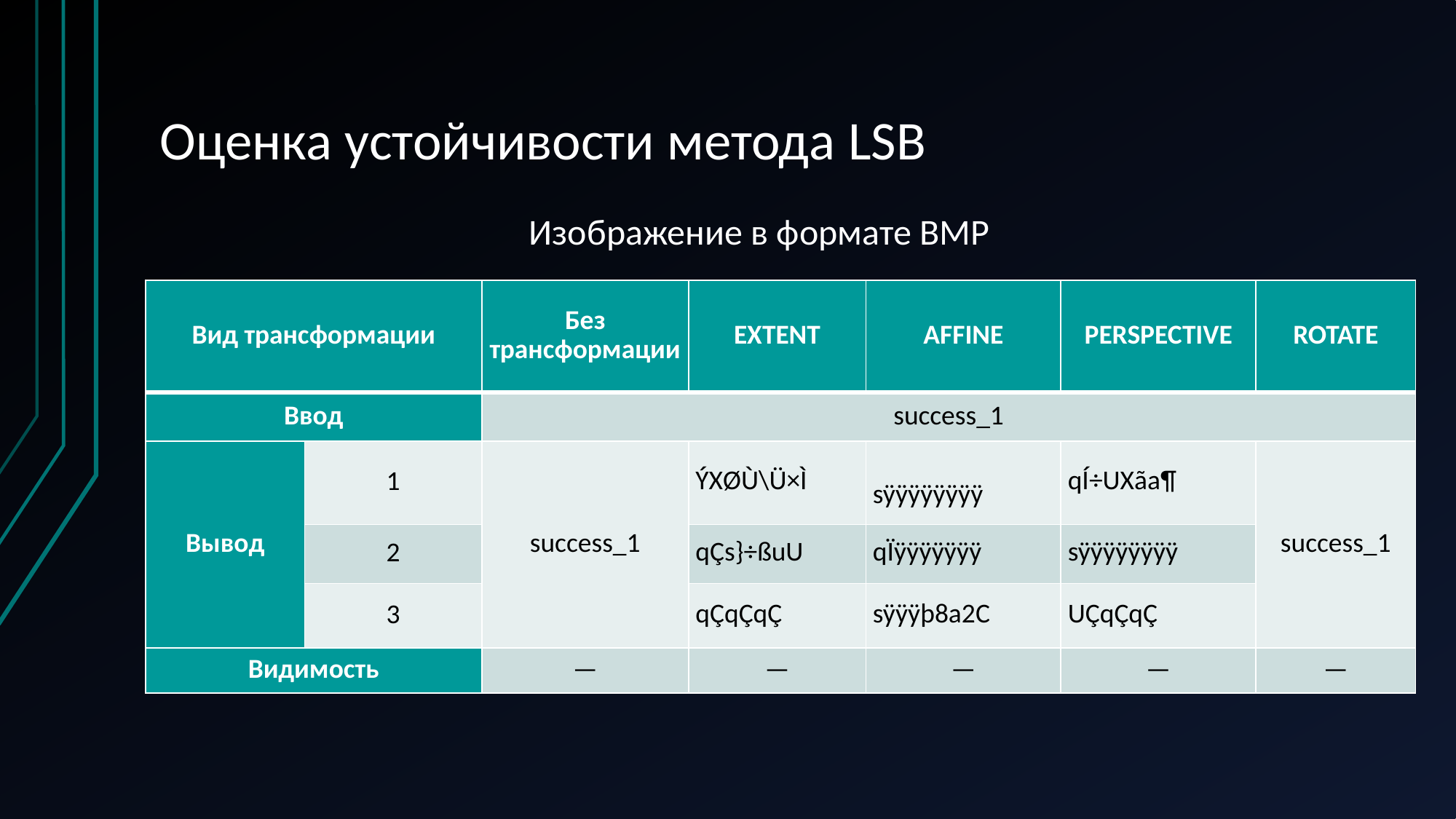

# Оценка устойчивости метода LSB
Изображение в формате BMP
| Вид трансформации |  | Без трансформации | EXTENT | AFFINE | PERSPECTIVE | ROTATE |
| --- | --- | --- | --- | --- | --- | --- |
| Ввод |  | success\_1 |  |  |  |  |
| Вывод | 1 | success\_1 | ÝXØÙ\Ü×Ì | sÿÿÿÿÿÿÿÿ | qÍ÷UXãa¶ | success\_1 |
|  | 2 |  | qÇs}÷ßuU | qÏÿÿÿÿÿÿÿ | sÿÿÿÿÿÿÿÿ |  |
|  | 3 |  | qÇqÇqÇ | sÿÿÿþ8a2C | UÇqÇqÇ |  |
| Видимость |  | — | — | — | — | — |